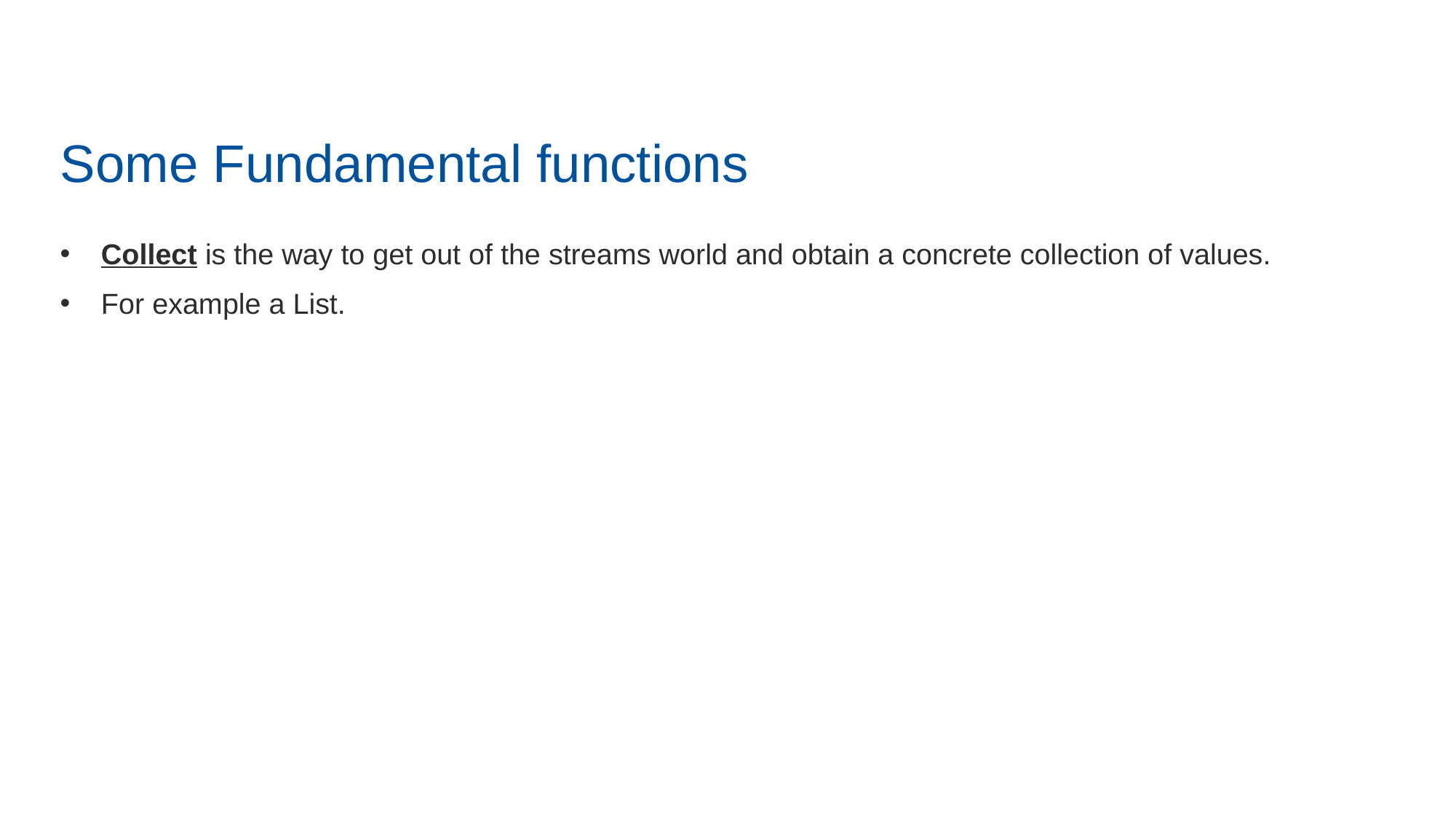

Some Fundamental functions
Collect is the way to get out of the streams world and obtain a concrete collection of values.
For example a List.